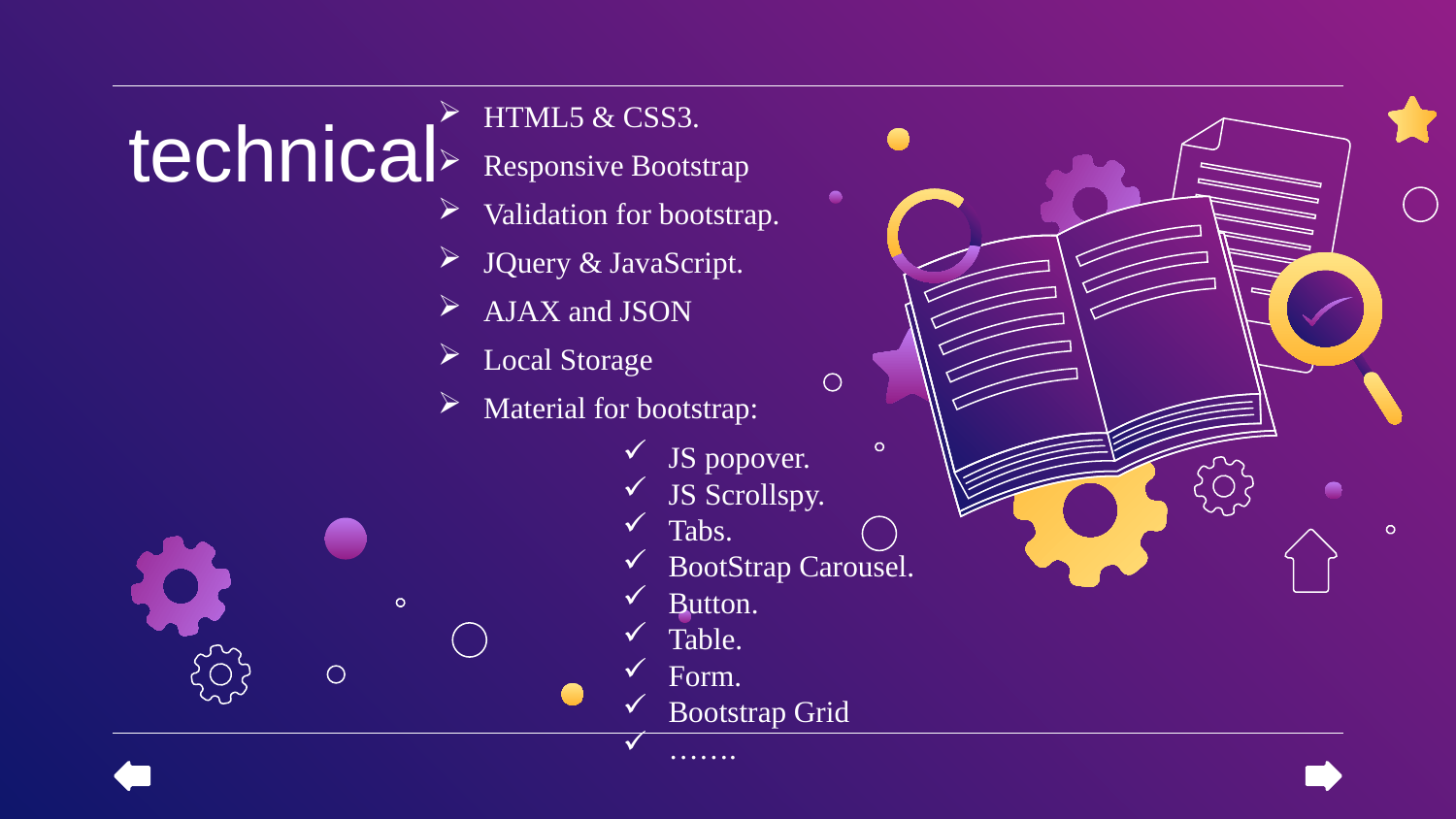

technical
HTML5 & CSS3.
Responsive Bootstrap
Validation for bootstrap.
JQuery & JavaScript.
AJAX and JSON
Local Storage
Material for bootstrap:

JS popover.
JS Scrollspy.
Tabs.
BootStrap Carousel.
Button.
Table.
Form.
Bootstrap Grid
…….